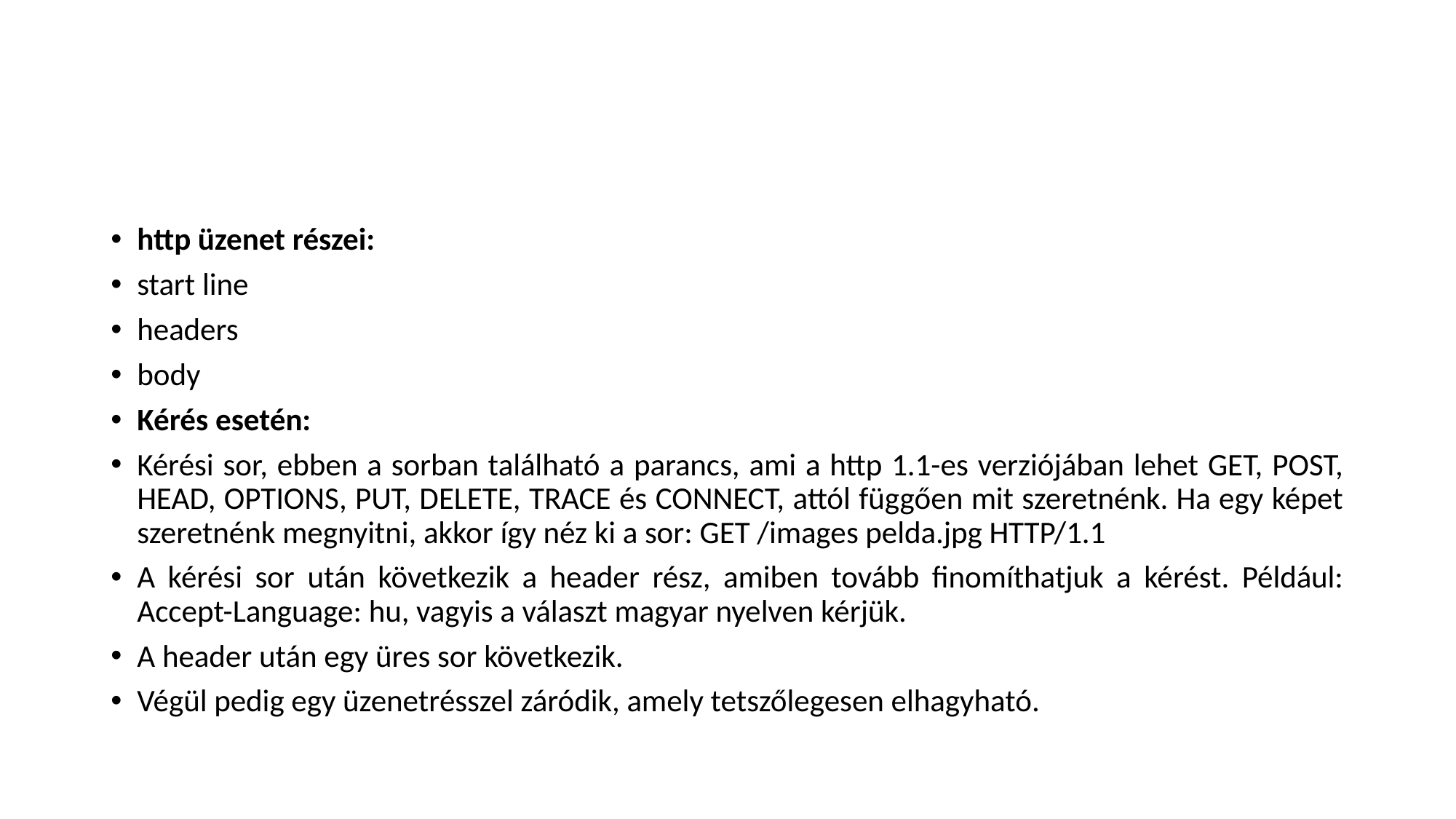

#
http üzenet részei:
start line
headers
body
Kérés esetén:
Kérési sor, ebben a sorban található a parancs, ami a http 1.1-es verziójában lehet GET, POST, HEAD, OPTIONS, PUT, DELETE, TRACE és CONNECT, attól függően mit szeretnénk. Ha egy képet szeretnénk megnyitni, akkor így néz ki a sor: GET /images pelda.jpg HTTP/1.1
A kérési sor után következik a header rész, amiben tovább finomíthatjuk a kérést. Például: Accept-Language: hu, vagyis a választ magyar nyelven kérjük.
A header után egy üres sor következik.
Végül pedig egy üzenetrésszel záródik, amely tetszőlegesen elhagyható.